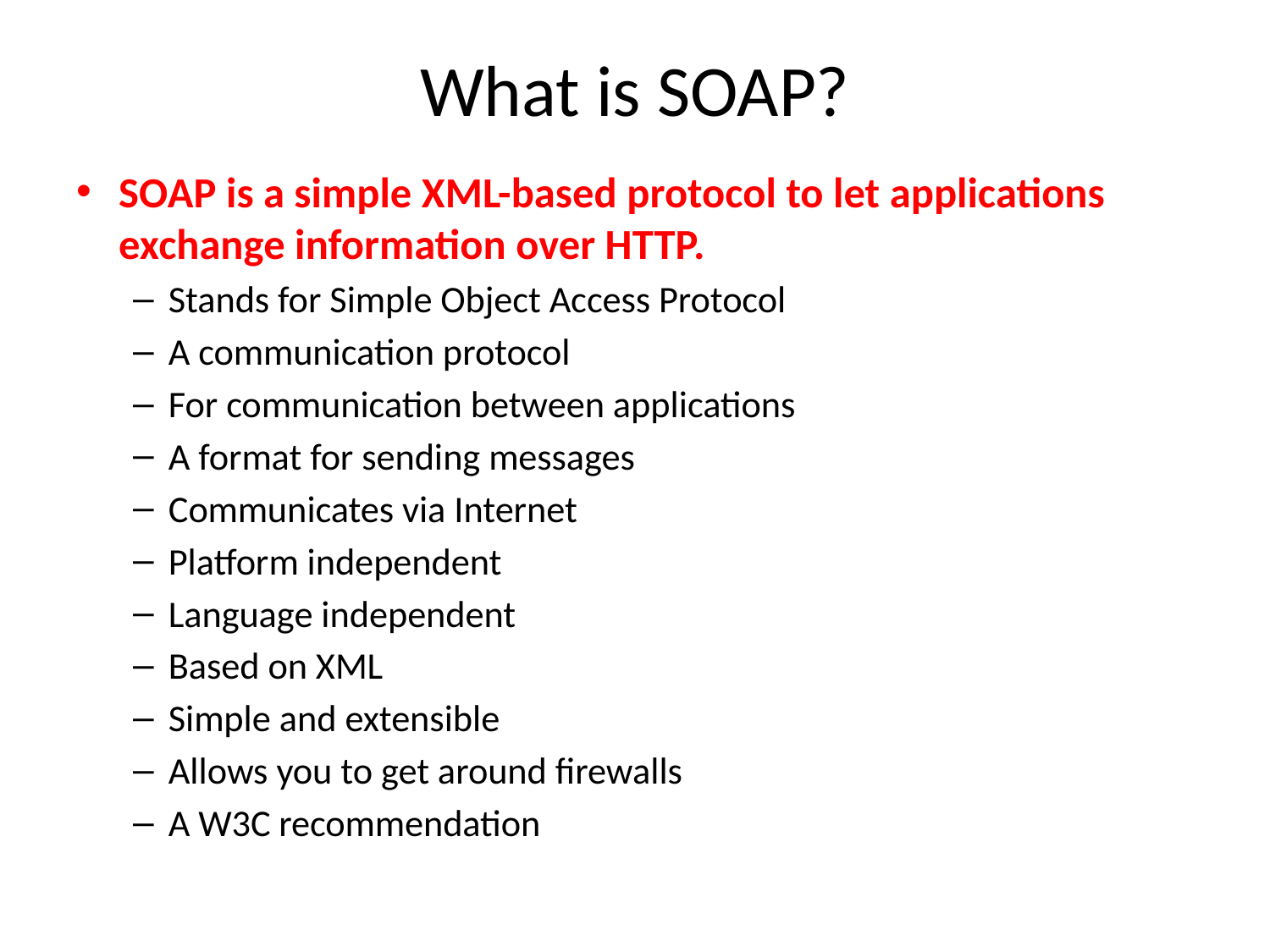

# What is SOAP?
SOAP is a simple XML-based protocol to let applications exchange information over HTTP.
Stands for Simple Object Access Protocol
A communication protocol
For communication between applications
A format for sending messages
Communicates via Internet
Platform independent
Language independent
Based on XML
Simple and extensible
Allows you to get around firewalls
A W3C recommendation